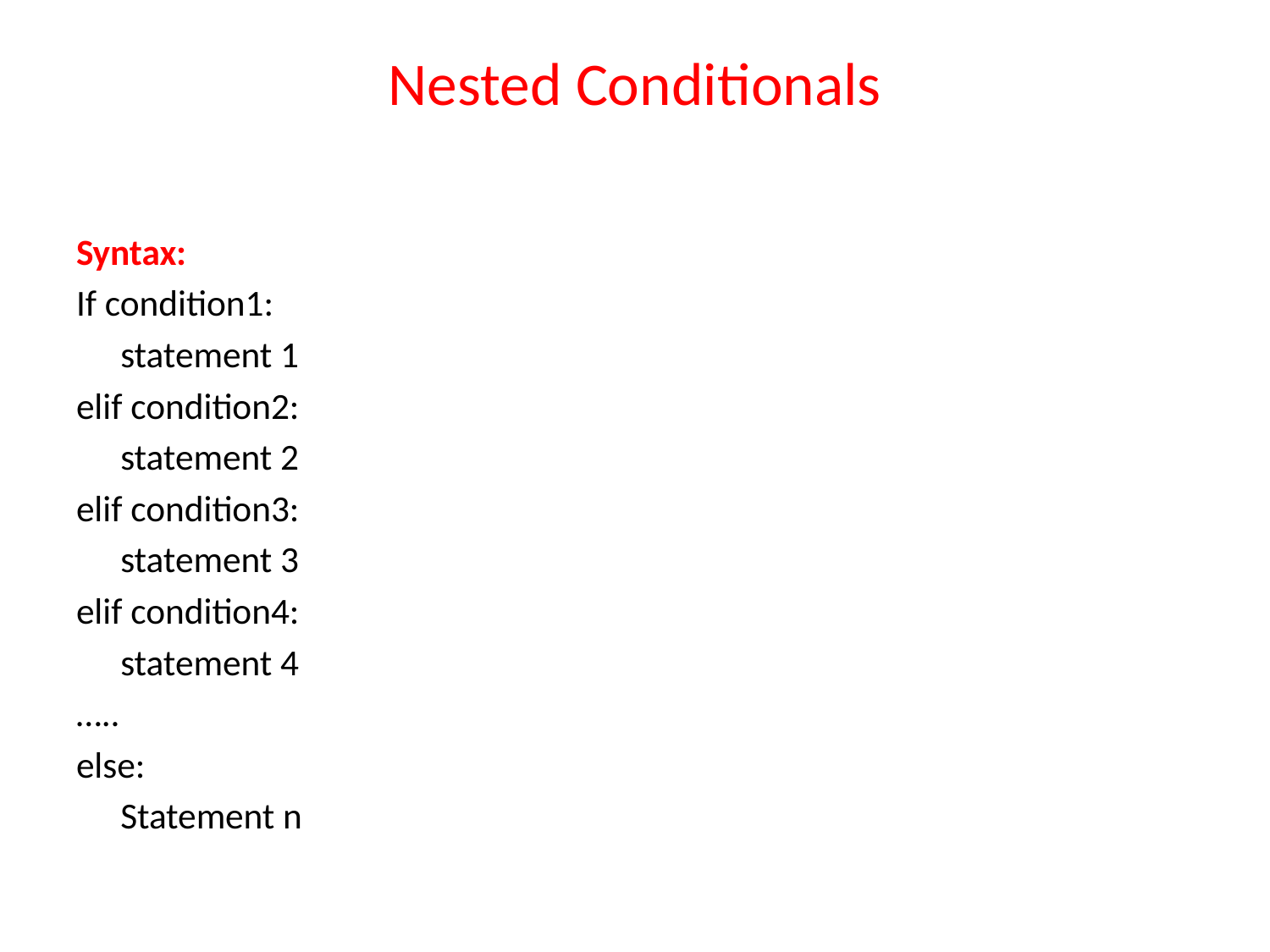

# Nested Conditionals
Syntax:
If condition1:
	statement 1
elif condition2:
	statement 2
elif condition3:
	statement 3
elif condition4:
	statement 4
…..
else:
	Statement n